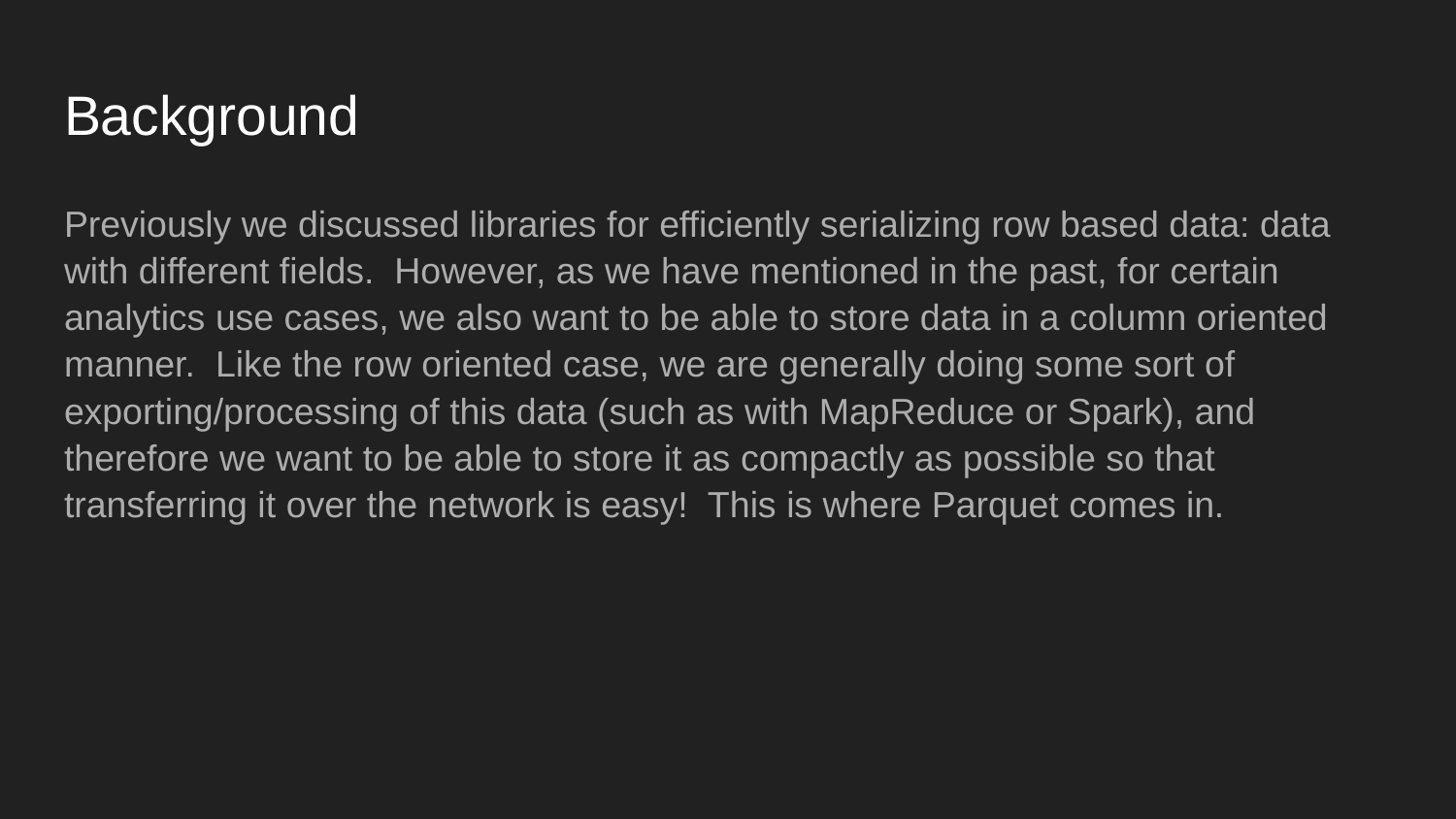

# Background
Previously we discussed libraries for efficiently serializing row based data: data with different fields.  However, as we have mentioned in the past, for certain analytics use cases, we also want to be able to store data in a column oriented manner.  Like the row oriented case, we are generally doing some sort of exporting/processing of this data (such as with MapReduce or Spark), and therefore we want to be able to store it as compactly as possible so that transferring it over the network is easy!  This is where Parquet comes in.